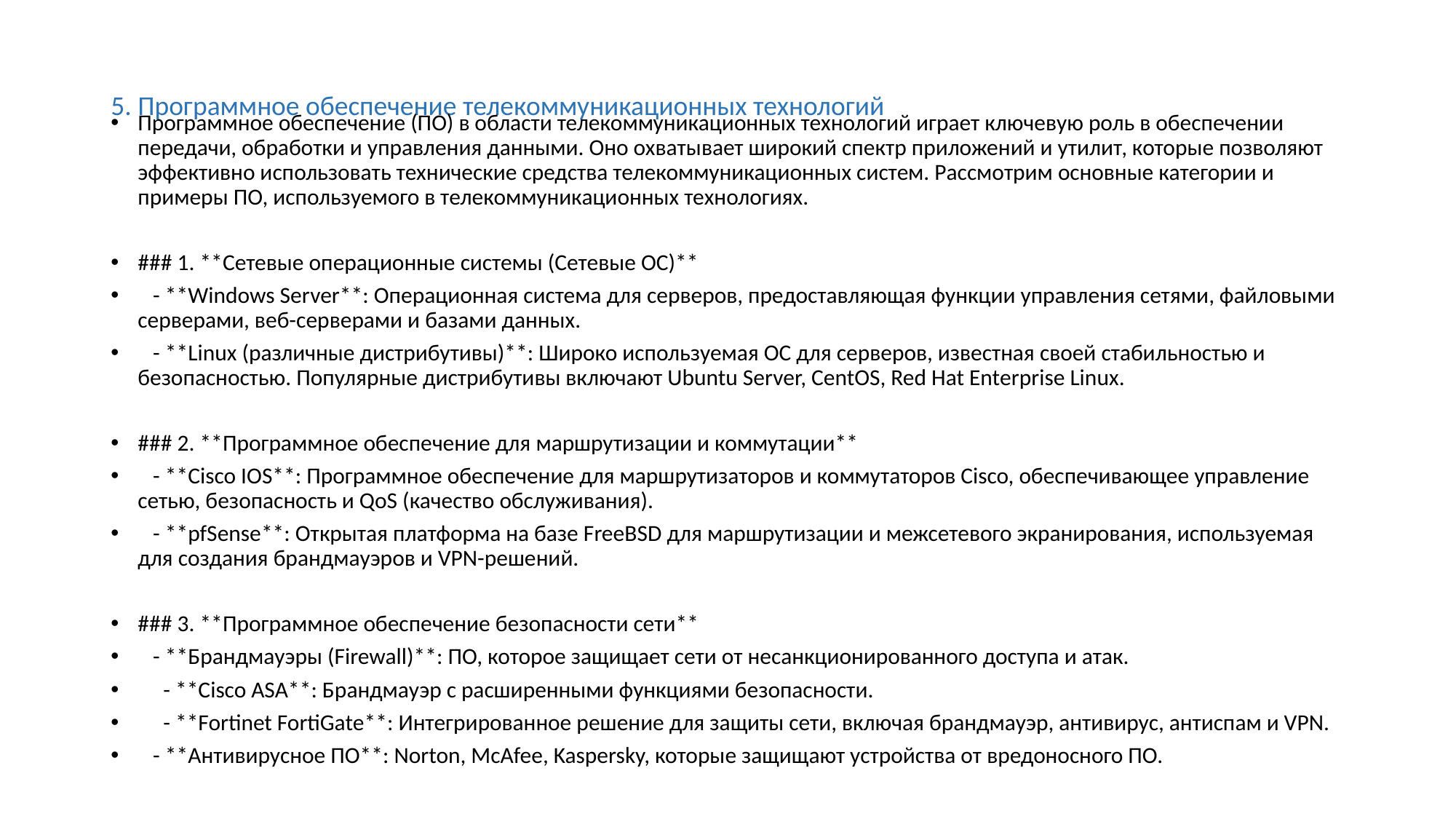

# 5. Программное обеспечение телекоммуникационных технологий
Программное обеспечение (ПО) в области телекоммуникационных технологий играет ключевую роль в обеспечении передачи, обработки и управления данными. Оно охватывает широкий спектр приложений и утилит, которые позволяют эффективно использовать технические средства телекоммуникационных систем. Рассмотрим основные категории и примеры ПО, используемого в телекоммуникационных технологиях.

### 1. **Сетевые операционные системы (Сетевые ОС)**
   - **Windows Server**: Операционная система для серверов, предоставляющая функции управления сетями, файловыми серверами, веб-серверами и базами данных.
   - **Linux (различные дистрибутивы)**: Широко используемая ОС для серверов, известная своей стабильностью и безопасностью. Популярные дистрибутивы включают Ubuntu Server, CentOS, Red Hat Enterprise Linux.

### 2. **Программное обеспечение для маршрутизации и коммутации**
   - **Cisco IOS**: Программное обеспечение для маршрутизаторов и коммутаторов Cisco, обеспечивающее управление сетью, безопасность и QoS (качество обслуживания).
   - **pfSense**: Открытая платформа на базе FreeBSD для маршрутизации и межсетевого экранирования, используемая для создания брандмауэров и VPN-решений.

### 3. **Программное обеспечение безопасности сети**
   - **Брандмауэры (Firewall)**: ПО, которое защищает сети от несанкционированного доступа и атак.
     - **Cisco ASA**: Брандмауэр с расширенными функциями безопасности.
     - **Fortinet FortiGate**: Интегрированное решение для защиты сети, включая брандмауэр, антивирус, антиспам и VPN.
   - **Антивирусное ПО**: Norton, McAfee, Kaspersky, которые защищают устройства от вредоносного ПО.